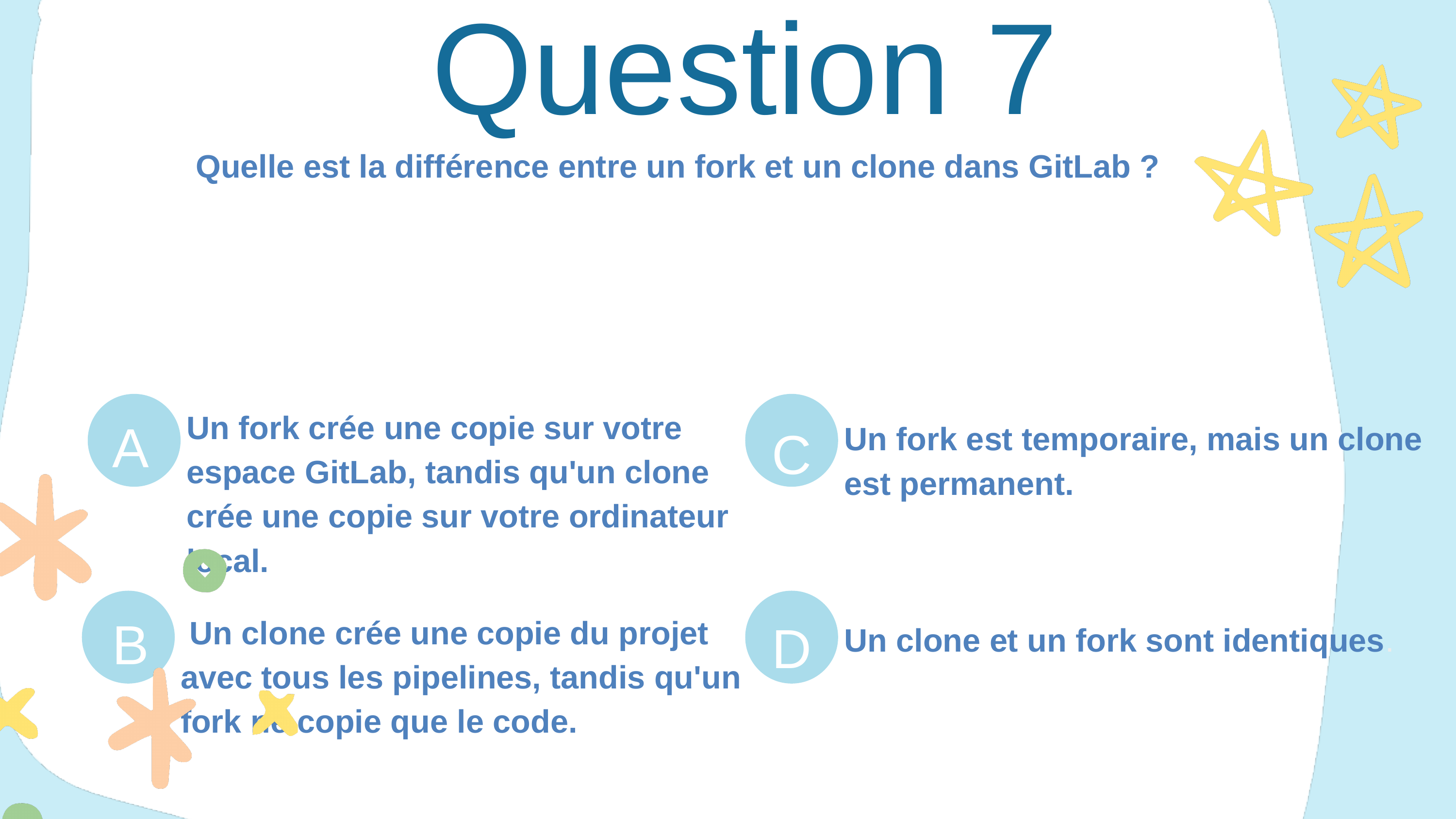

Question 7

Quelle est la différence entre un fork et un clone dans GitLab ?

A

C
Un fork crée une copie sur votre espace GitLab, tandis qu'un clone crée une copie sur votre ordinateur local.
Un fork est temporaire, mais un clone est permanent.

B

D
 Un clone crée une copie du projet avec tous les pipelines, tandis qu'un fork ne copie que le code.
Un clone et un fork sont identiques.